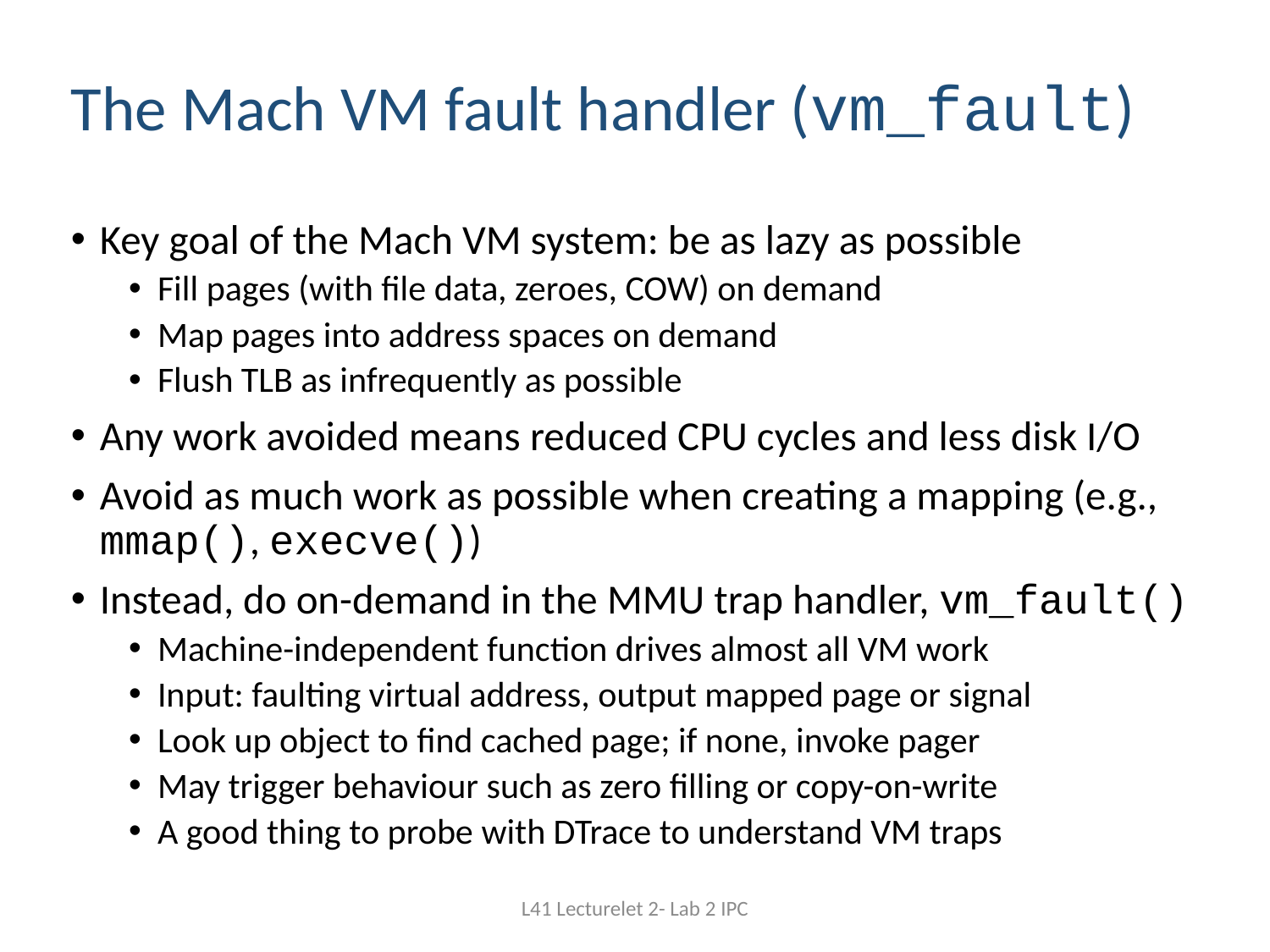

# The Mach VM fault handler (vm_fault)
Key goal of the Mach VM system: be as lazy as possible
Fill pages (with file data, zeroes, COW) on demand
Map pages into address spaces on demand
Flush TLB as infrequently as possible
Any work avoided means reduced CPU cycles and less disk I/O
Avoid as much work as possible when creating a mapping (e.g., mmap(), execve())
Instead, do on-demand in the MMU trap handler, vm_fault()
Machine-independent function drives almost all VM work
Input: faulting virtual address, output mapped page or signal
Look up object to find cached page; if none, invoke pager
May trigger behaviour such as zero filling or copy-on-write
A good thing to probe with DTrace to understand VM traps
L41 Lecturelet 2- Lab 2 IPC